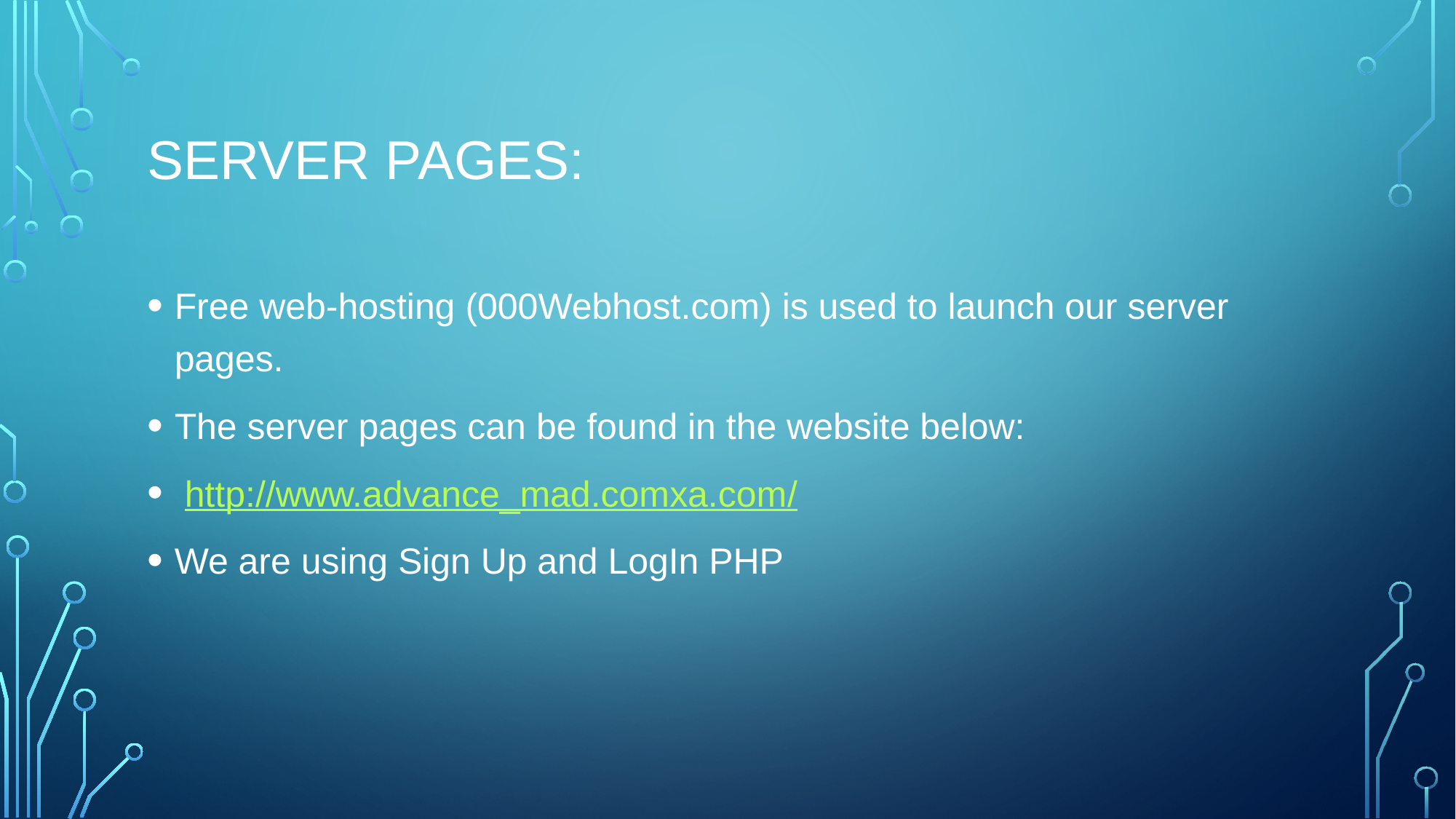

# SERVER PAGES:
Free web-hosting (000Webhost.com) is used to launch our server pages.
The server pages can be found in the website below:
 http://www.advance_mad.comxa.com/
We are using Sign Up and LogIn PHP